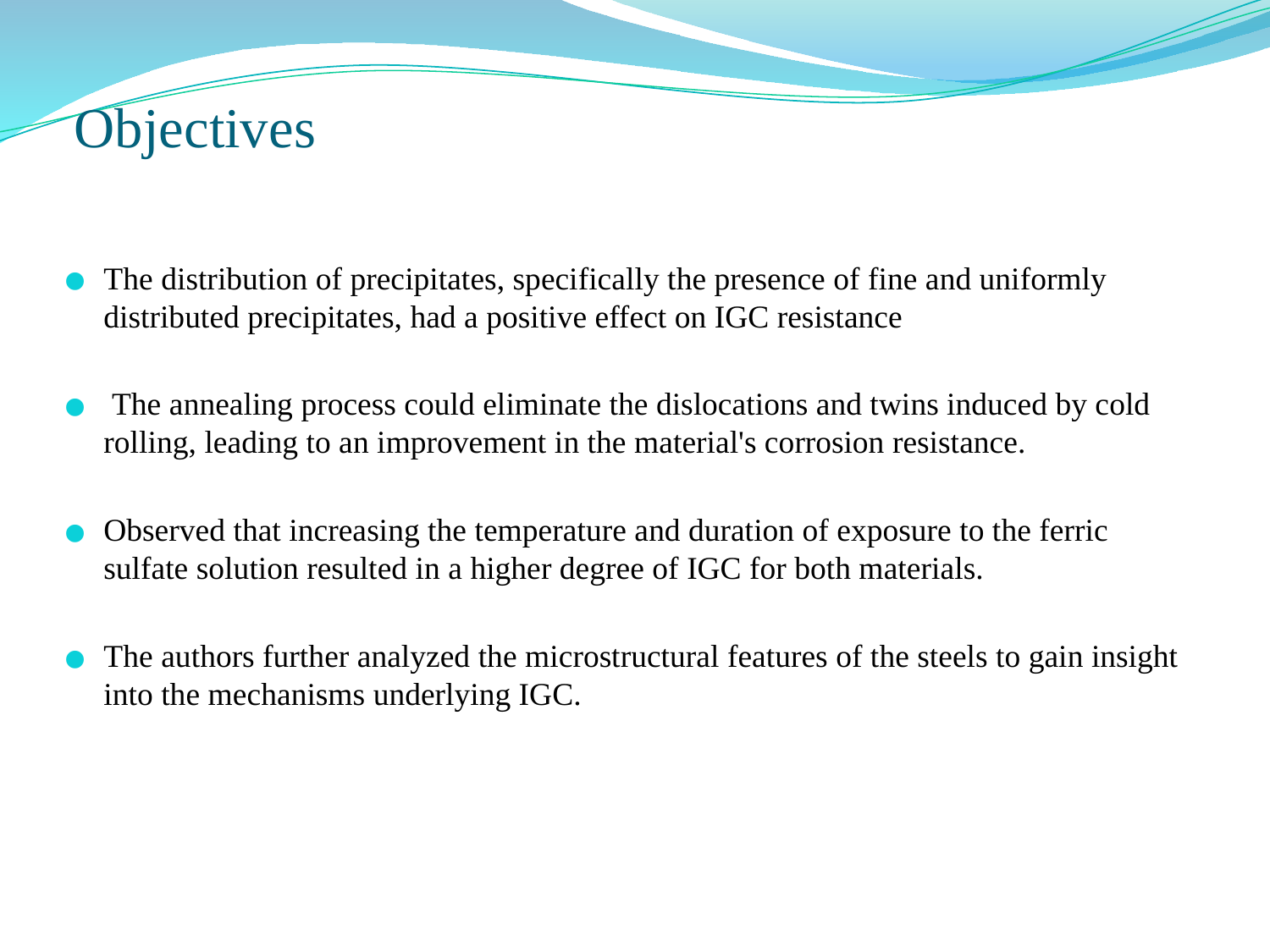

# Objectives

The distribution of precipitates, specifically the presence of fine and uniformly distributed precipitates, had a positive effect on IGC resistance

 The annealing process could eliminate the dislocations and twins induced by cold rolling, leading to an improvement in the material's corrosion resistance.

Observed that increasing the temperature and duration of exposure to the ferric sulfate solution resulted in a higher degree of IGC for both materials.

The authors further analyzed the microstructural features of the steels to gain insight into the mechanisms underlying IGC.